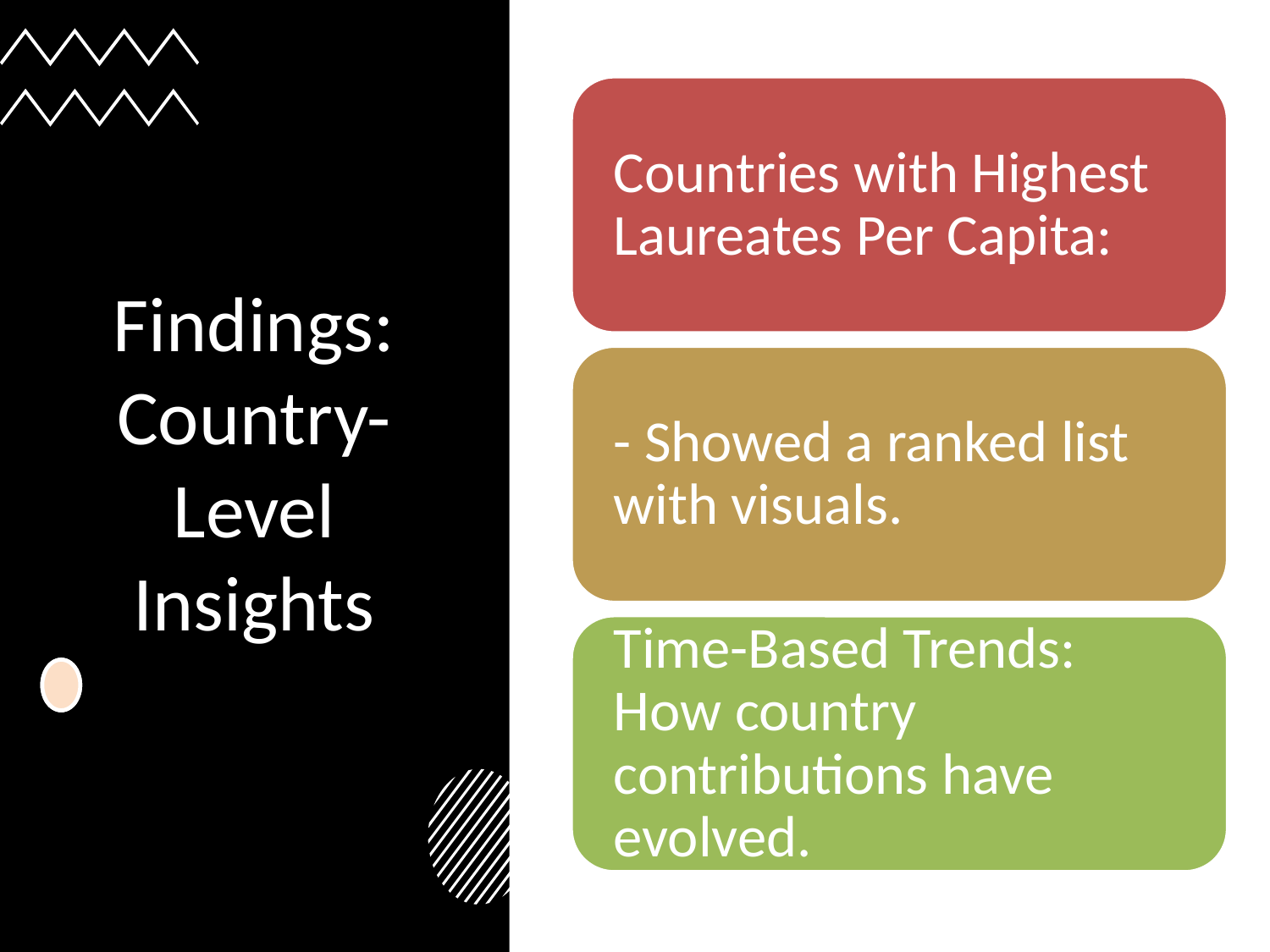

Countries with Highest Laureates Per Capita:
- Showed a ranked list with visuals.
Time-Based Trends: How country contributions have evolved.
# Findings: Country-Level Insights